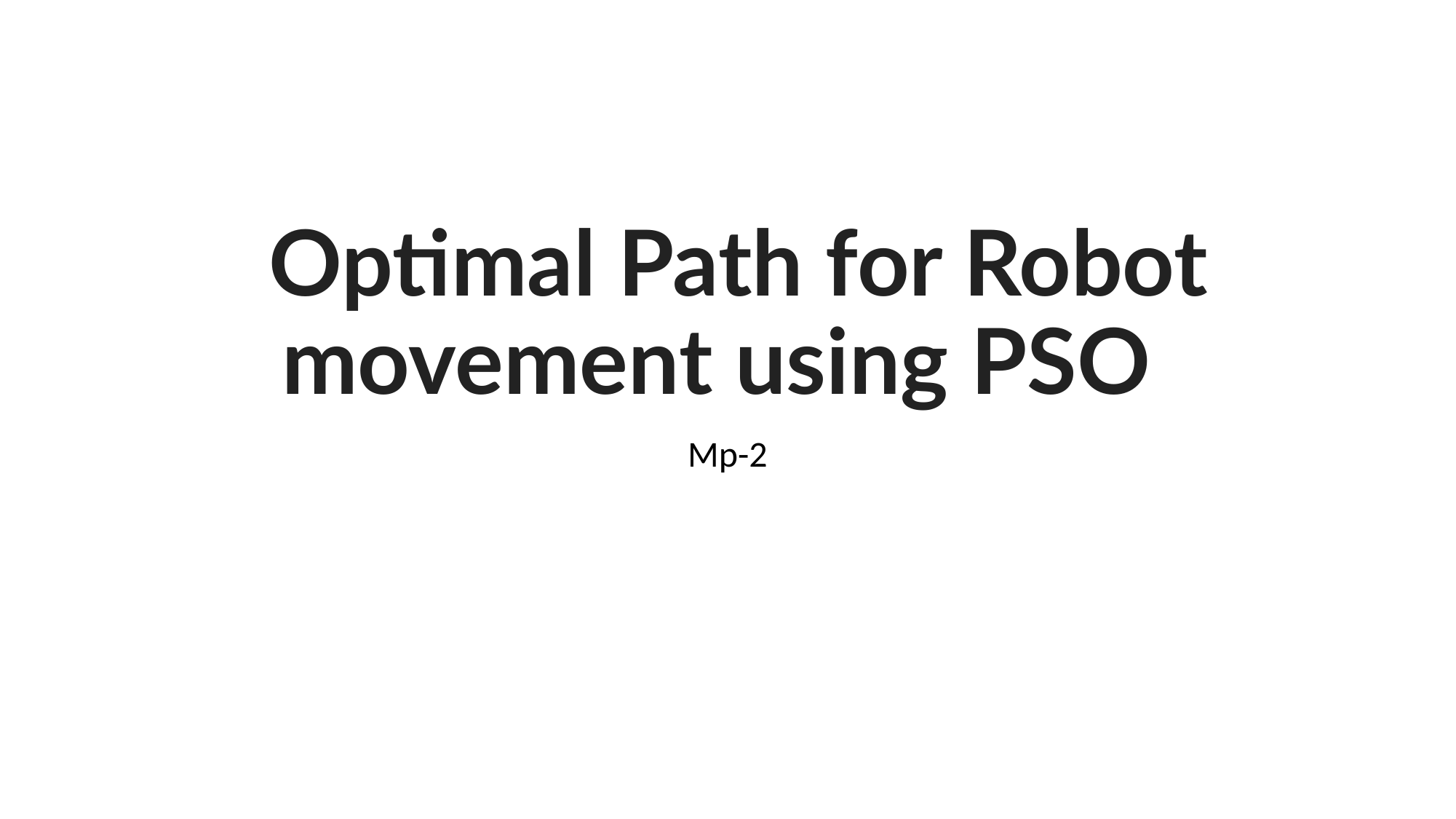

# Optimal Path for Robot movement using PSO
Mp-2